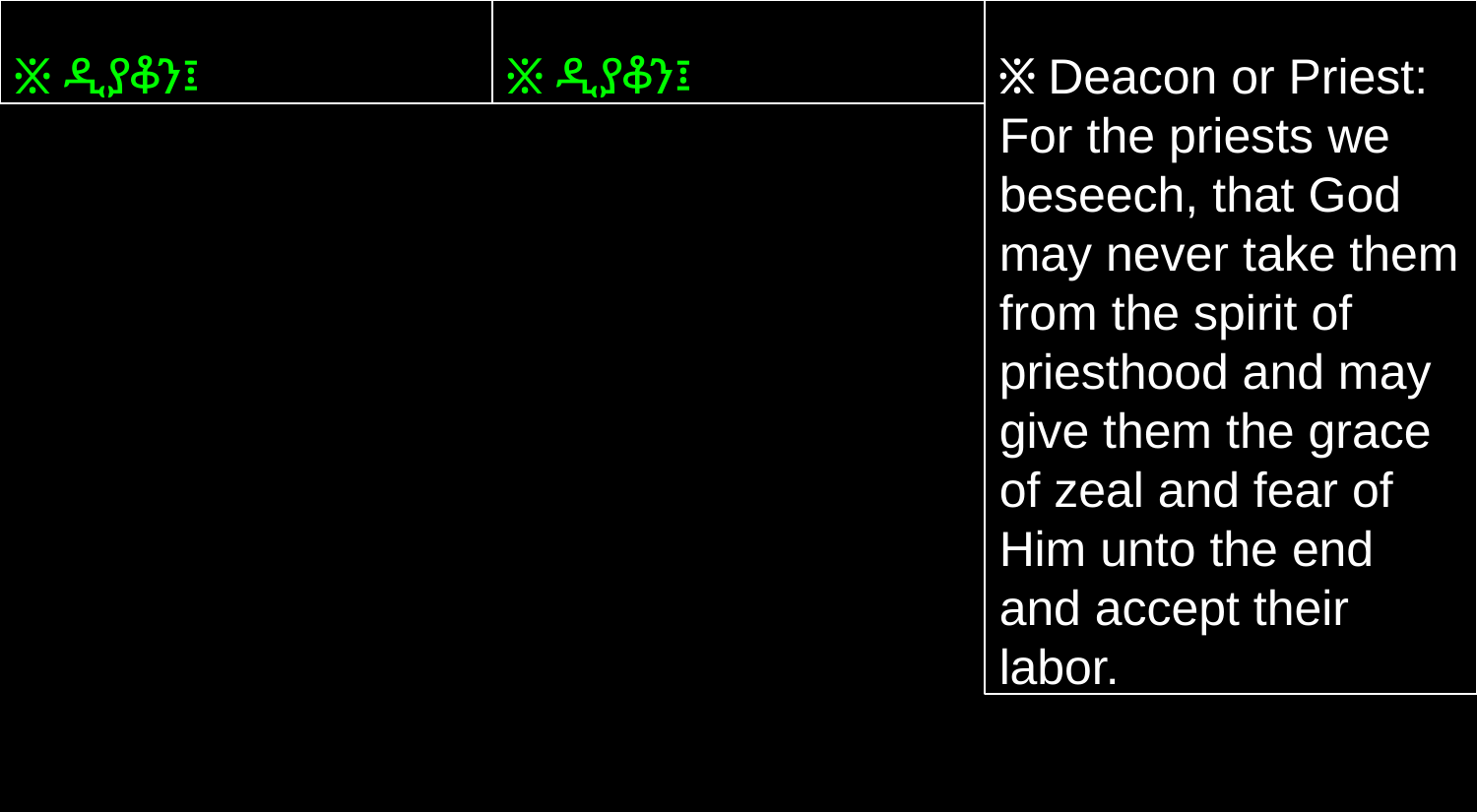

፠ ዲያቆን፤

፠ ዲያቆን፤

፠ Deacon or Priest: For the priests we beseech, that God may never take them from the spirit of priesthood and may give them the grace of zeal and fear of Him unto the end and accept their labor.